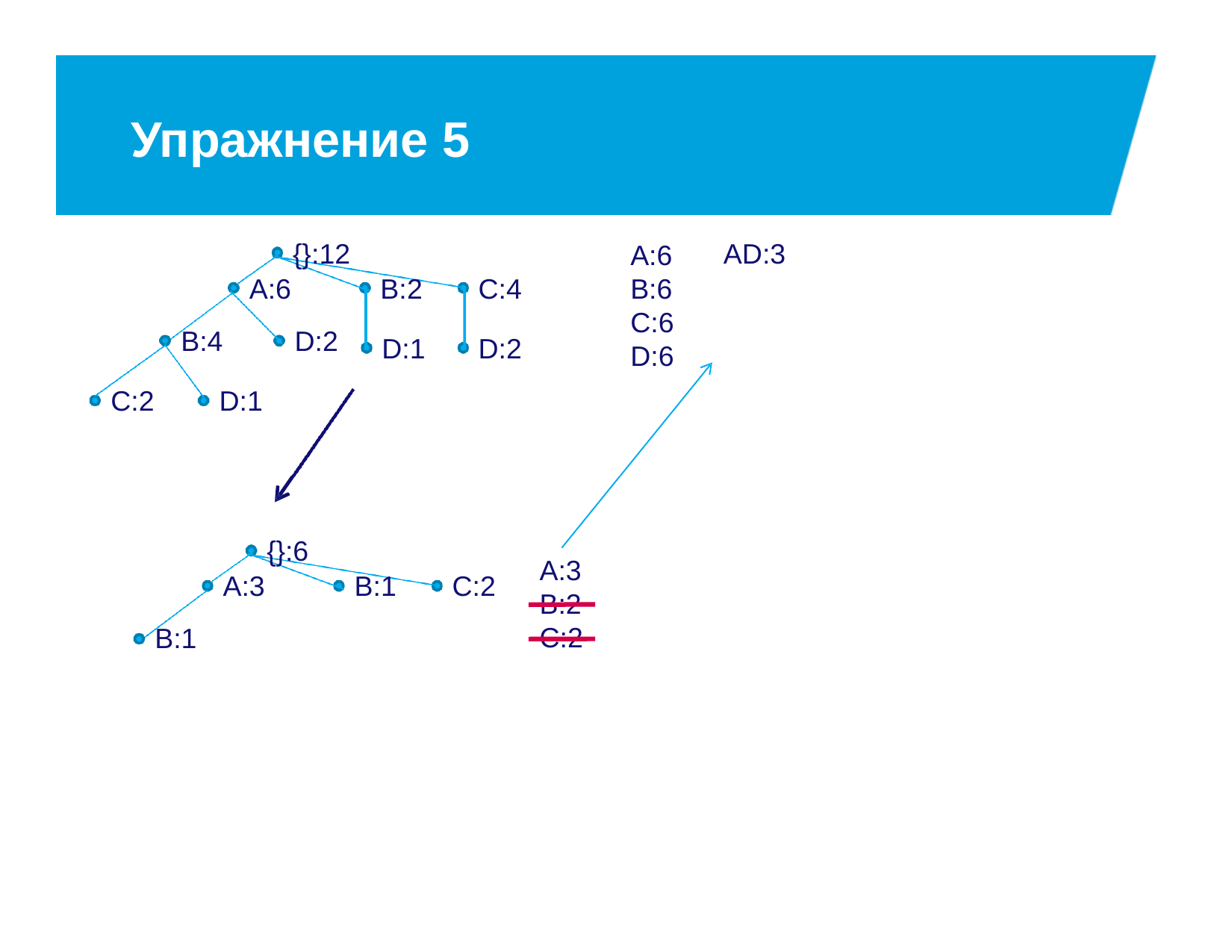

# Упражнение 5
{}:12
AD:3
A:6
B:6
C:6
D:6

A:6
B:2
C:4
B:4
D:2
D:1
D:2

C:2
D:1

{}:6

A:3
B:2
C:2
A:3
B:1
C:2

B:1